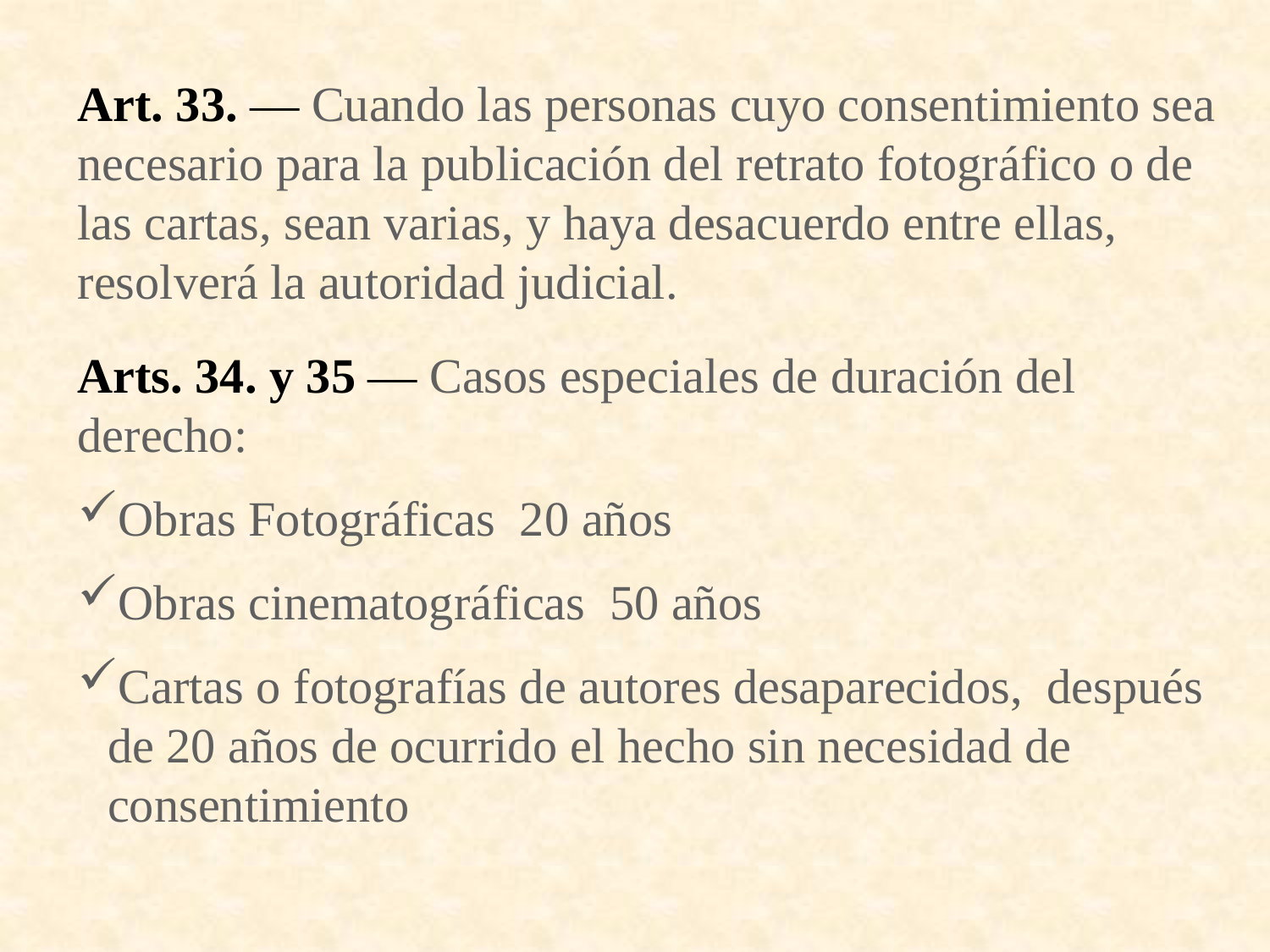

Art. 33. — Cuando las personas cuyo consentimiento sea necesario para la publicación del retrato fotográfico o de las cartas, sean varias, y haya desacuerdo entre ellas, resolverá la autoridad judicial.
Arts. 34. y 35 — Casos especiales de duración del derecho:
Obras Fotográficas  20 años
Obras cinematográficas  50 años
Cartas o fotografías de autores desaparecidos,  después de 20 años de ocurrido el hecho sin necesidad de consentimiento